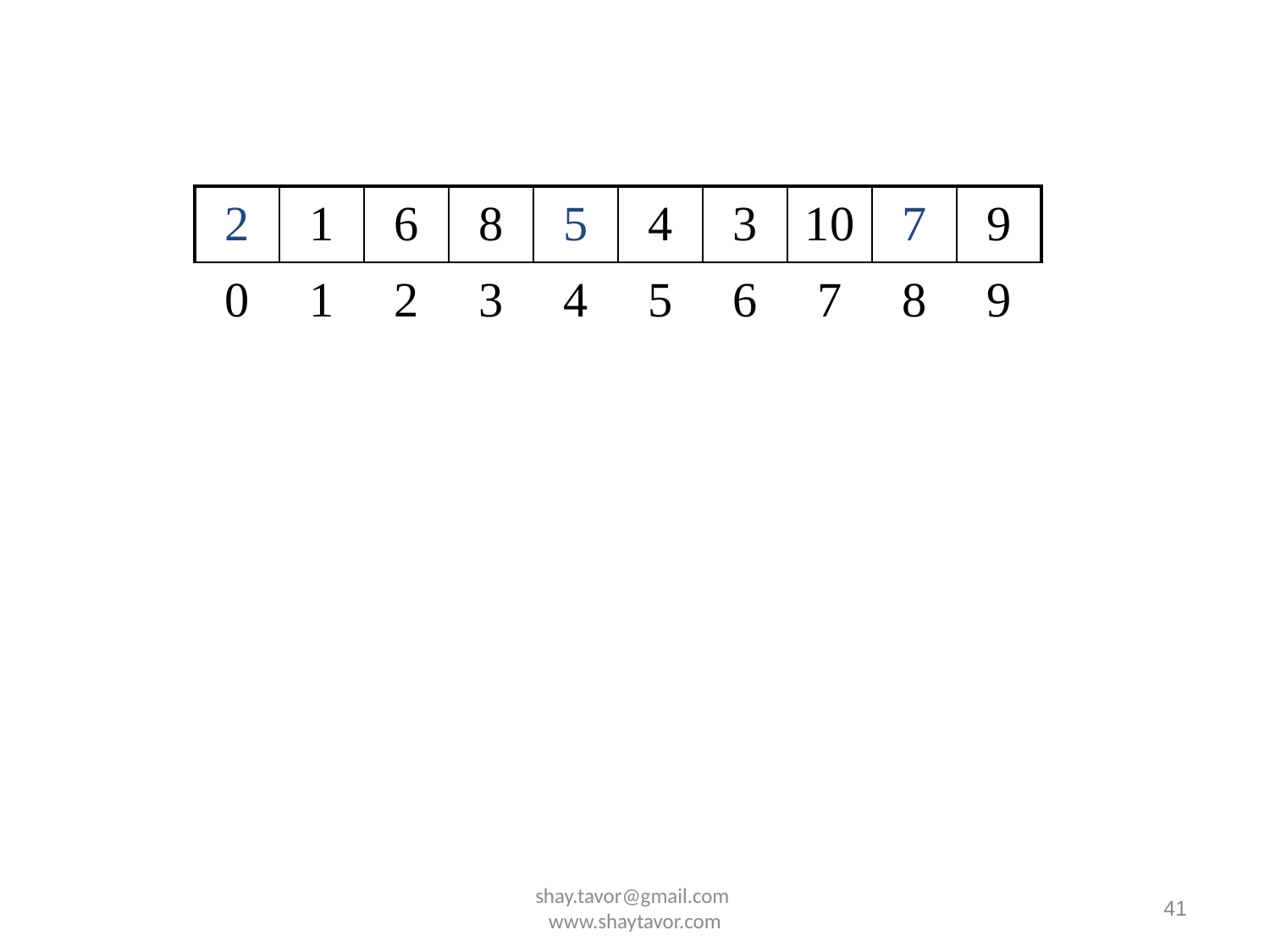

| 2 | 1 | 6 | 8 | 5 | 4 | 3 | 10 | 7 | 9 |
| --- | --- | --- | --- | --- | --- | --- | --- | --- | --- |
| 0 | 1 | 2 | 3 | 4 | 5 | 6 | 7 | 8 | 9 |
shay.tavor@gmail.com  www.shaytavor.com
41